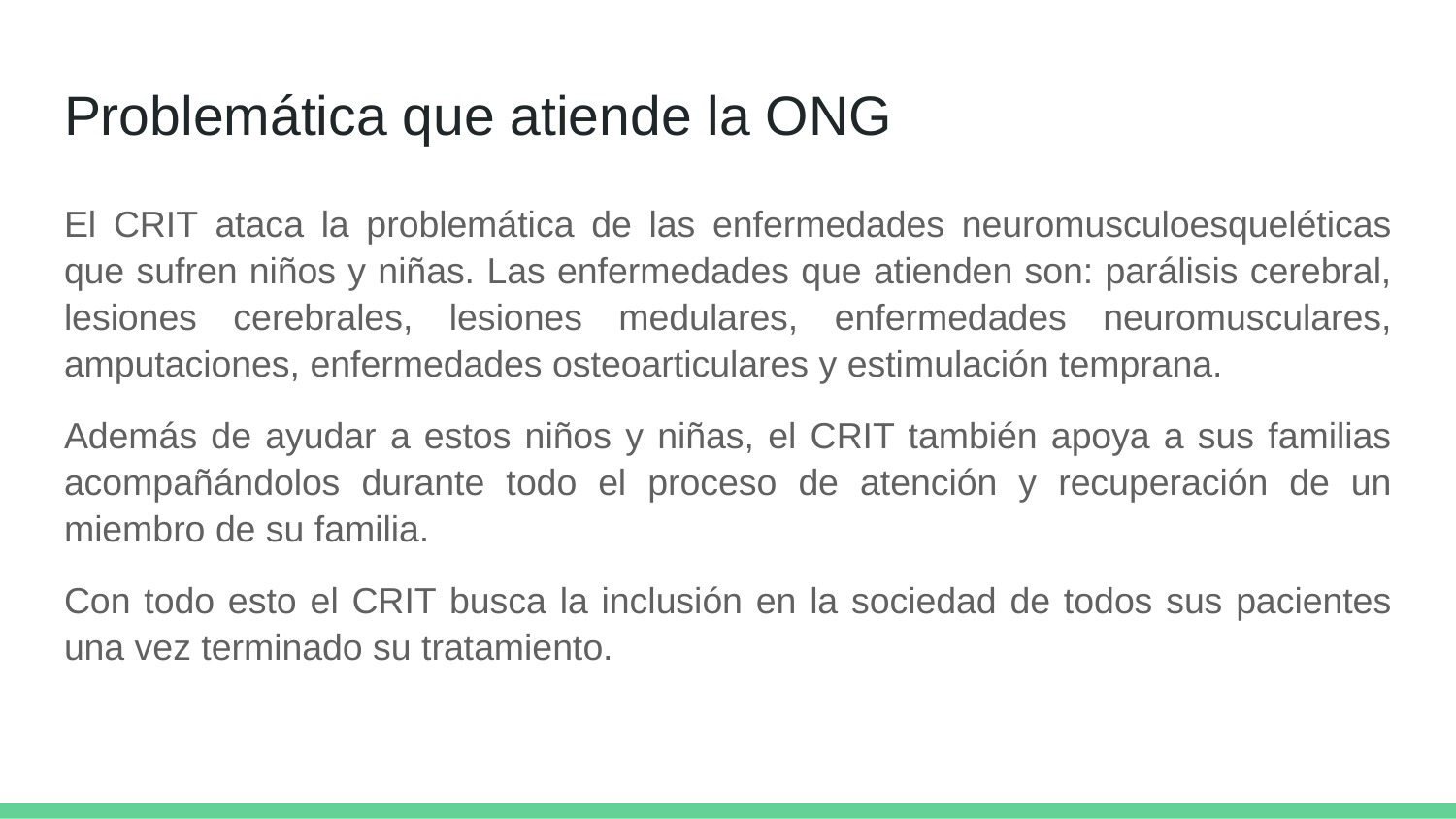

# Problemática que atiende la ONG
El CRIT ataca la problemática de las enfermedades neuromusculoesqueléticas que sufren niños y niñas. Las enfermedades que atienden son: parálisis cerebral, lesiones cerebrales, lesiones medulares, enfermedades neuromusculares, amputaciones, enfermedades osteoarticulares y estimulación temprana.
Además de ayudar a estos niños y niñas, el CRIT también apoya a sus familias acompañándolos durante todo el proceso de atención y recuperación de un miembro de su familia.
Con todo esto el CRIT busca la inclusión en la sociedad de todos sus pacientes una vez terminado su tratamiento.